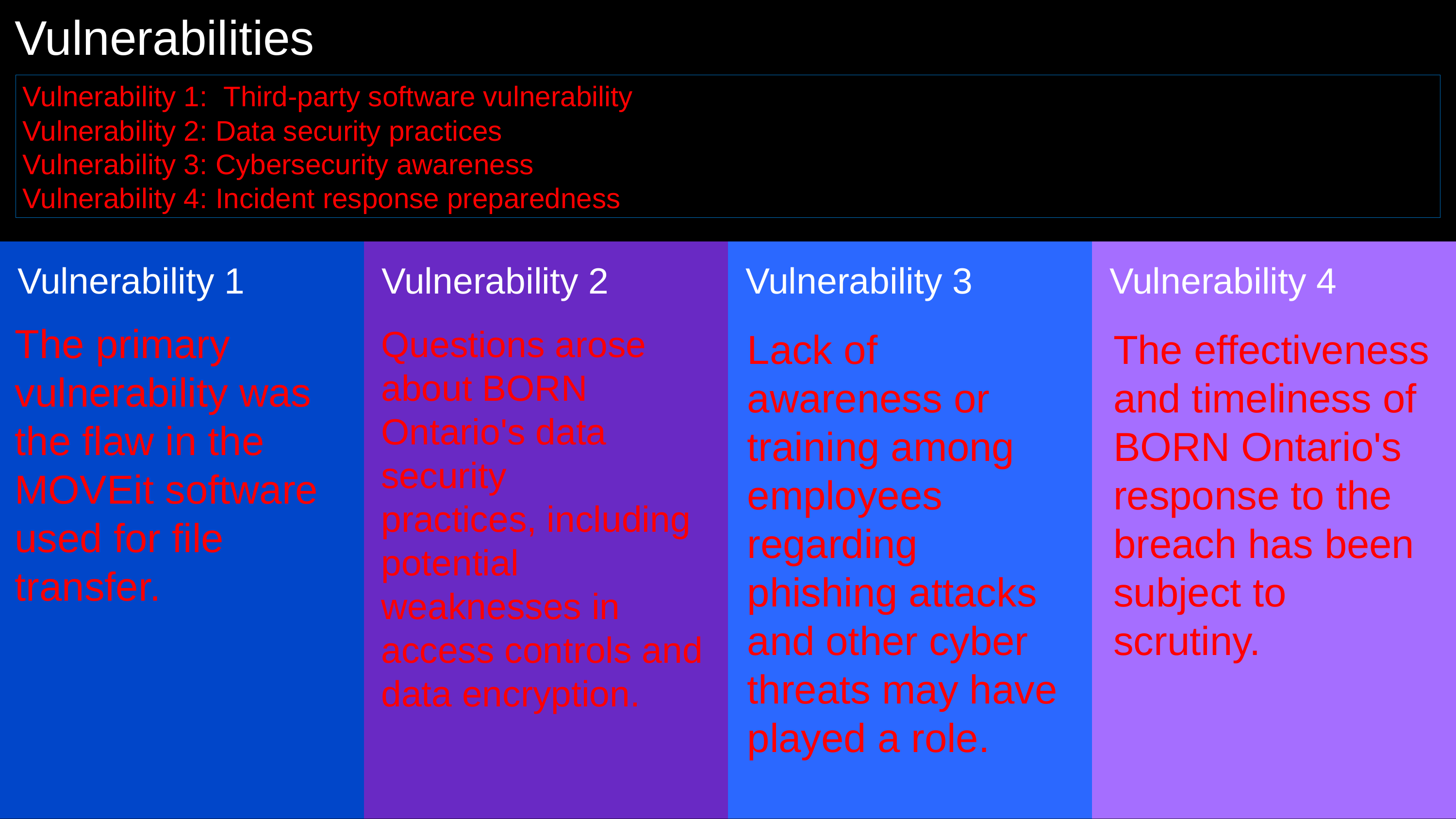

# Vulnerabilities
Vulnerability 1:  Third-party software vulnerability
Vulnerability 2: Data security practices
Vulnerability 3: Cybersecurity awareness
Vulnerability 4: Incident response preparedness
Vulnerability 3
Vulnerability 4

Vulnerability 1
Vulnerability 2
The primary vulnerability was the flaw in the MOVEit software used for file transfer.

Questions arose about BORN Ontario's data security practices, including potential weaknesses in access controls and data encryption.

Lack of awareness or training among employees regarding phishing attacks and other cyber threats may have played a role.

The effectiveness and timeliness of BORN Ontario's response to the breach has been subject to scrutiny.